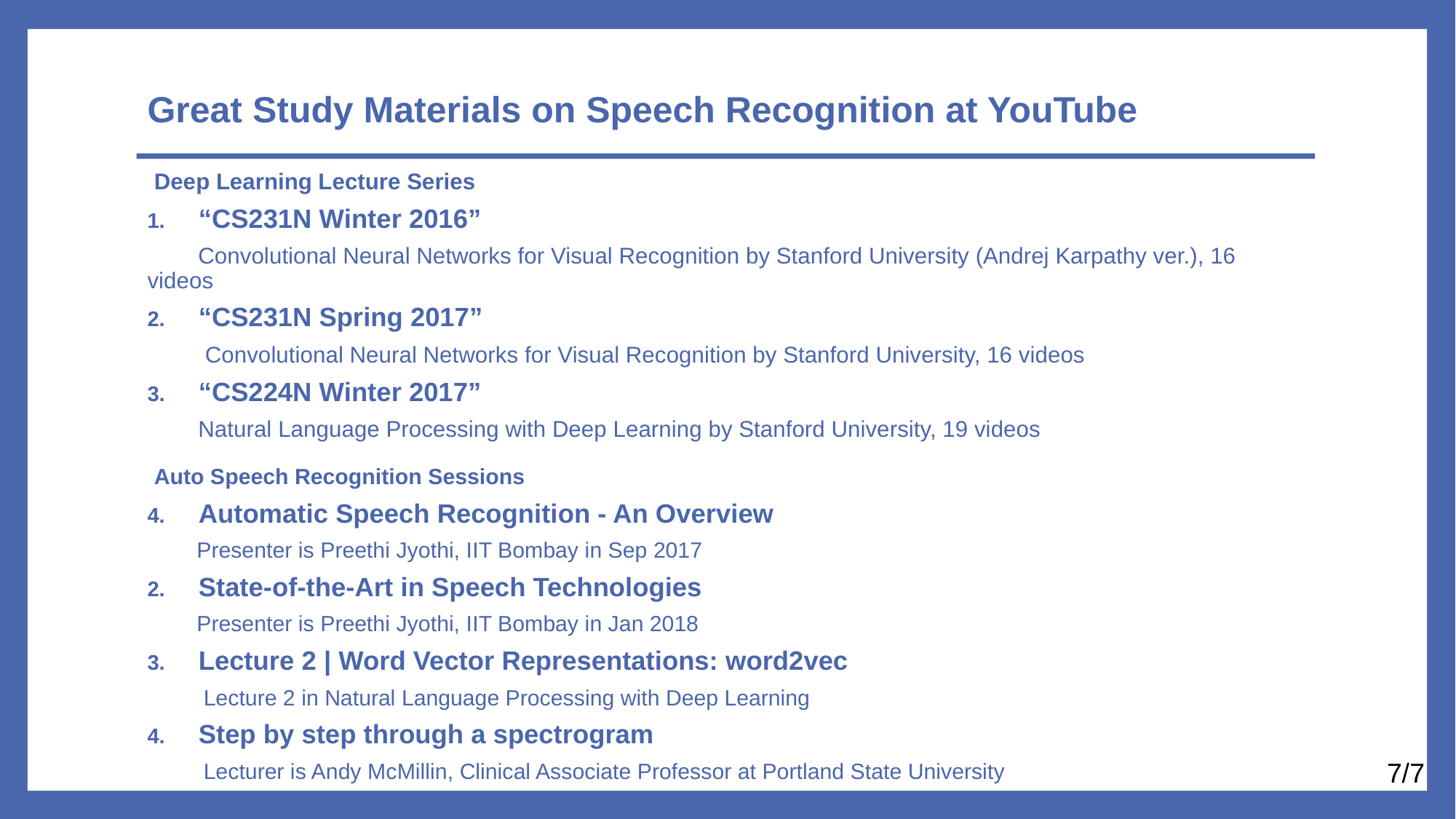

# Great Study Materials on Speech Recognition at YouTube
Deep Learning Lecture Series
“CS231N Winter 2016”
        Convolutional Neural Networks for Visual Recognition by Stanford University (Andrej Karpathy ver.), 16 videos
“CS231N Spring 2017”
        Convolutional Neural Networks for Visual Recognition by Stanford University, 16 videos
“CS224N Winter 2017”
        Natural Language Processing with Deep Learning by Stanford University, 19 videos

Auto Speech Recognition Sessions
Automatic Speech Recognition - An Overview
        Presenter is Preethi Jyothi, IIT Bombay in Sep 2017
State-of-the-Art in Speech Technologies
        Presenter is Preethi Jyothi, IIT Bombay in Jan 2018
Lecture 2 | Word Vector Representations: word2vec
        Lecture 2 in Natural Language Processing with Deep Learning
Step by step through a spectrogram
        Lecturer is Andy McMillin, Clinical Associate Professor at Portland State University
7/7